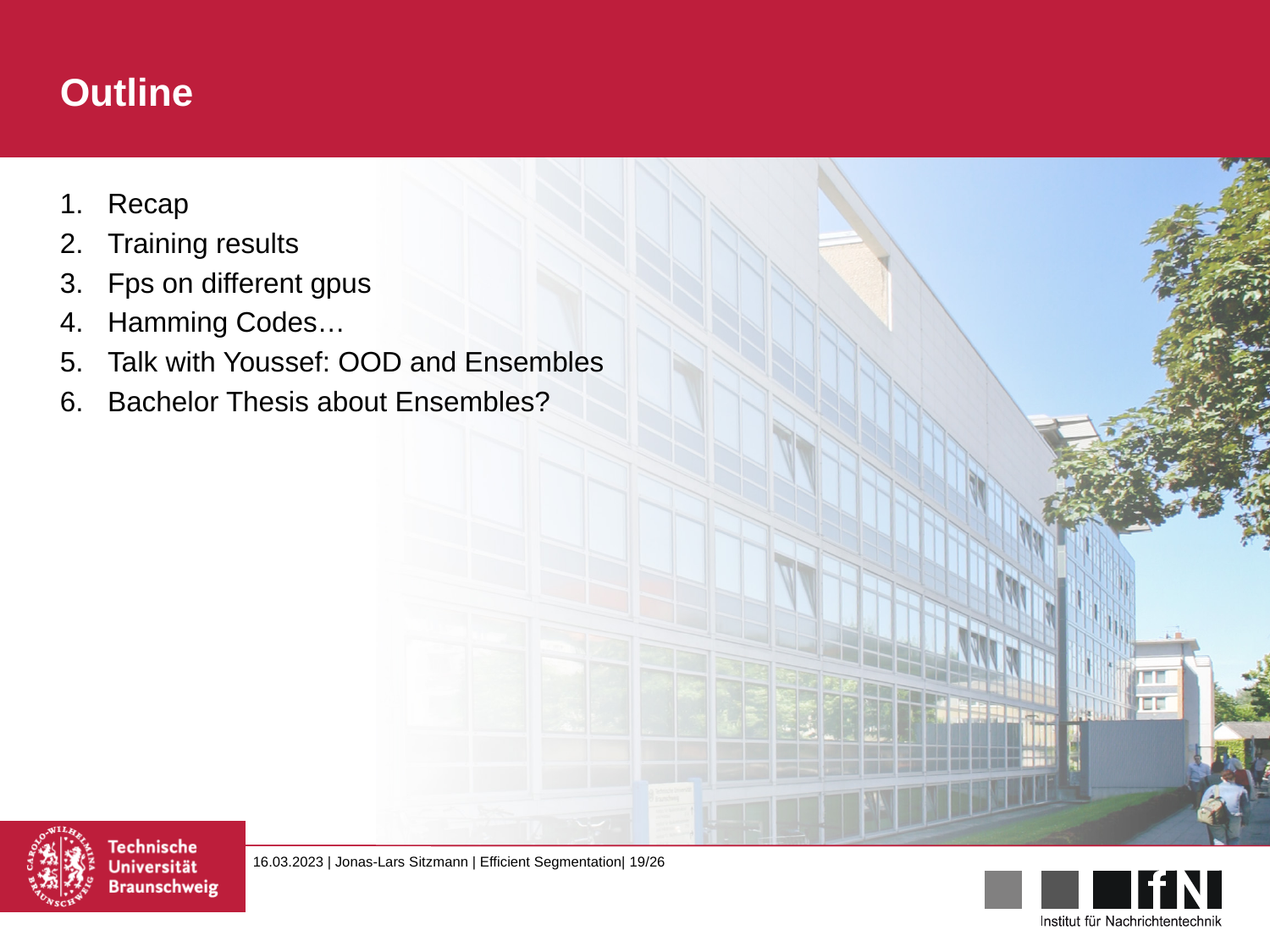

# Outline
Recap
Training results
Fps on different gpus
Hamming Codes…
Talk with Youssef: OOD and Ensembles
Bachelor Thesis about Ensembles?